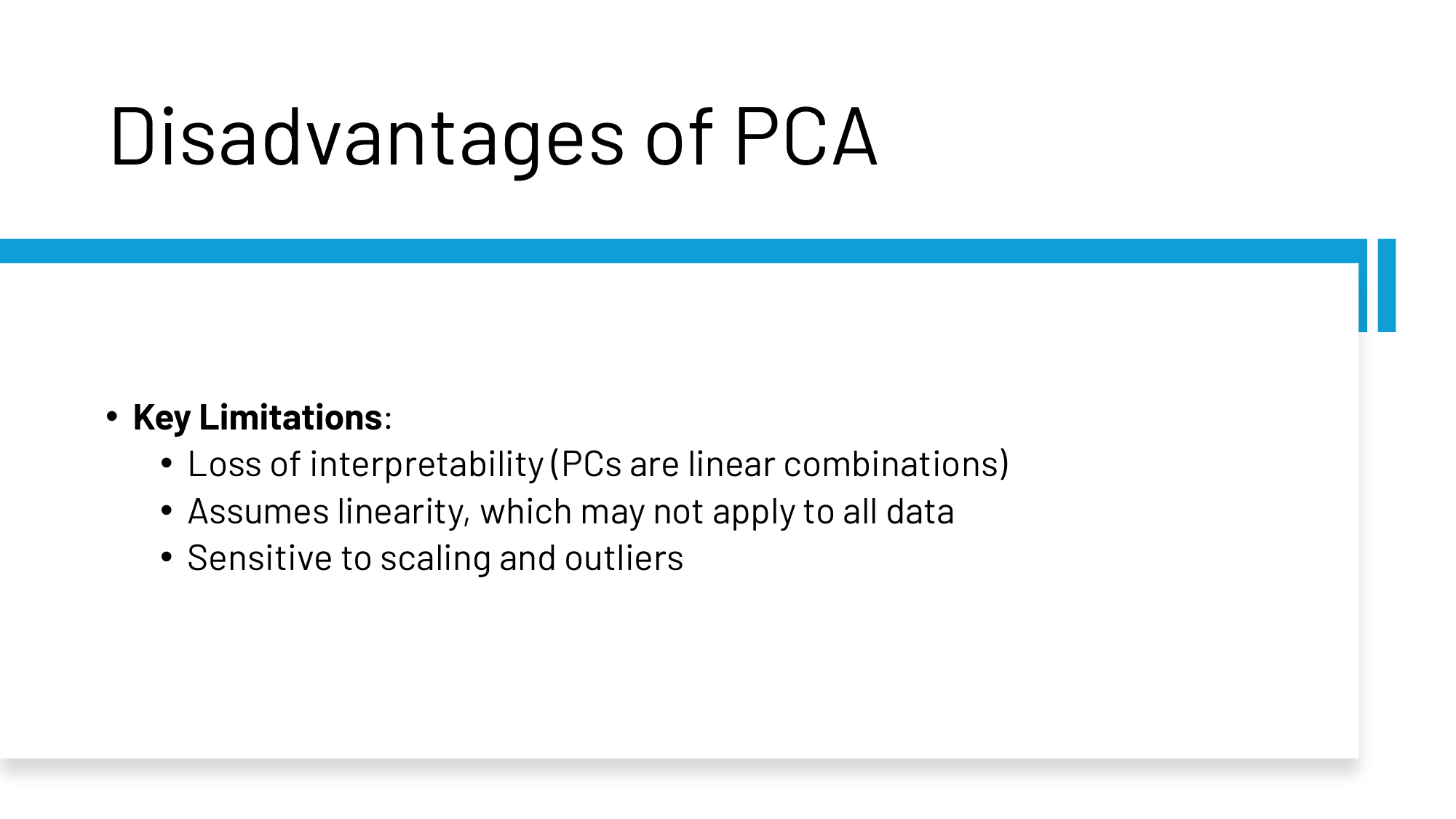

# Disadvantages of PCA

Key Limitations:
Loss of interpretability (PCs are linear combinations)
Assumes linearity, which may not apply to all data
Sensitive to scaling and outliers